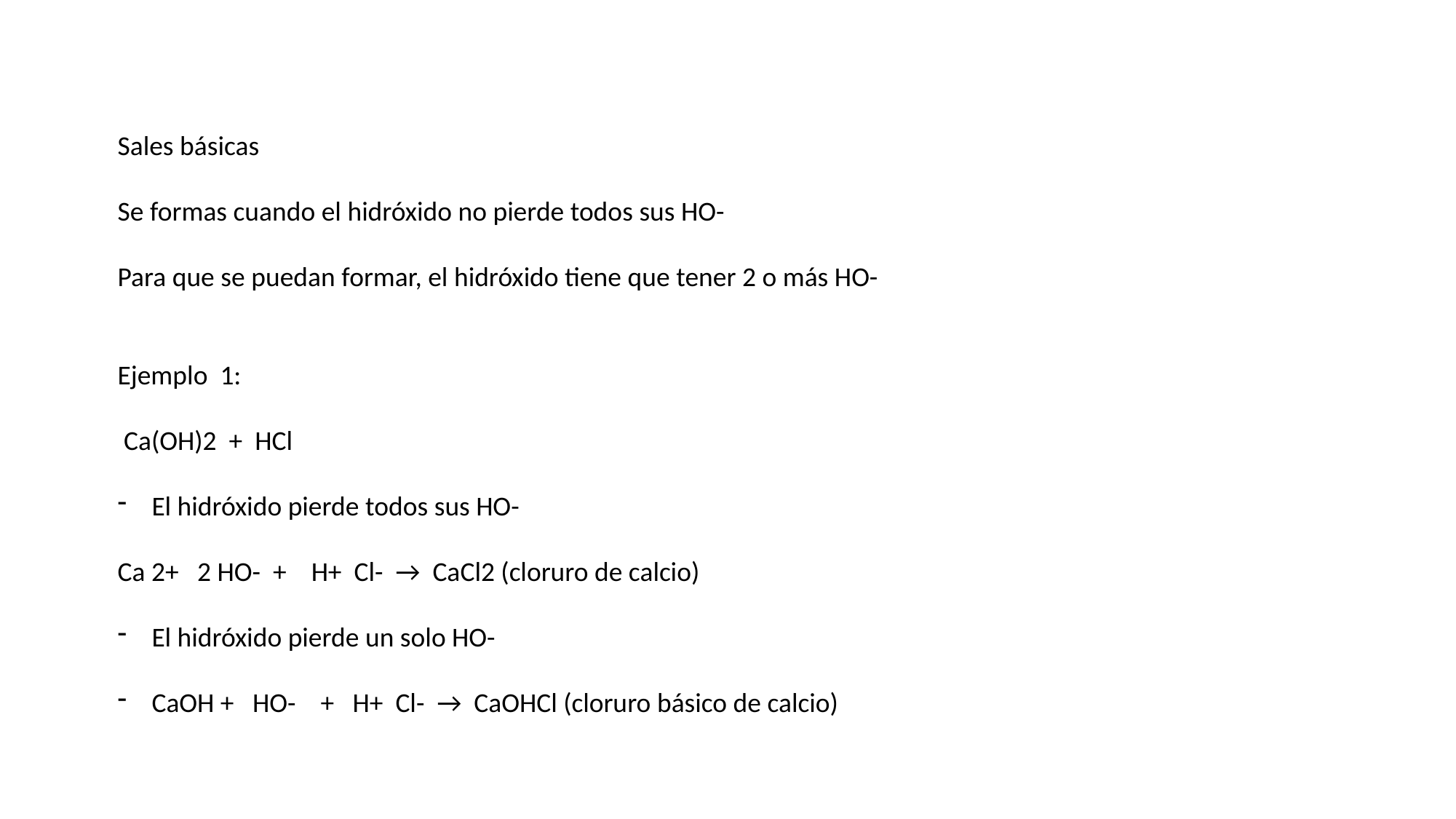

Sales básicas

Se formas cuando el hidróxido no pierde todos sus HO-

Para que se puedan formar, el hidróxido tiene que tener 2 o más HO-

Ejemplo  1:

 Ca(OH)2  +  HCl

El hidróxido pierde todos sus HO-

Ca 2+   2 HO-  +    H+  Cl-  →  CaCl2 (cloruro de calcio)

El hidróxido pierde un solo HO-

CaOH +   HO-    +   H+  Cl-  →  CaOHCl (cloruro básico de calcio)